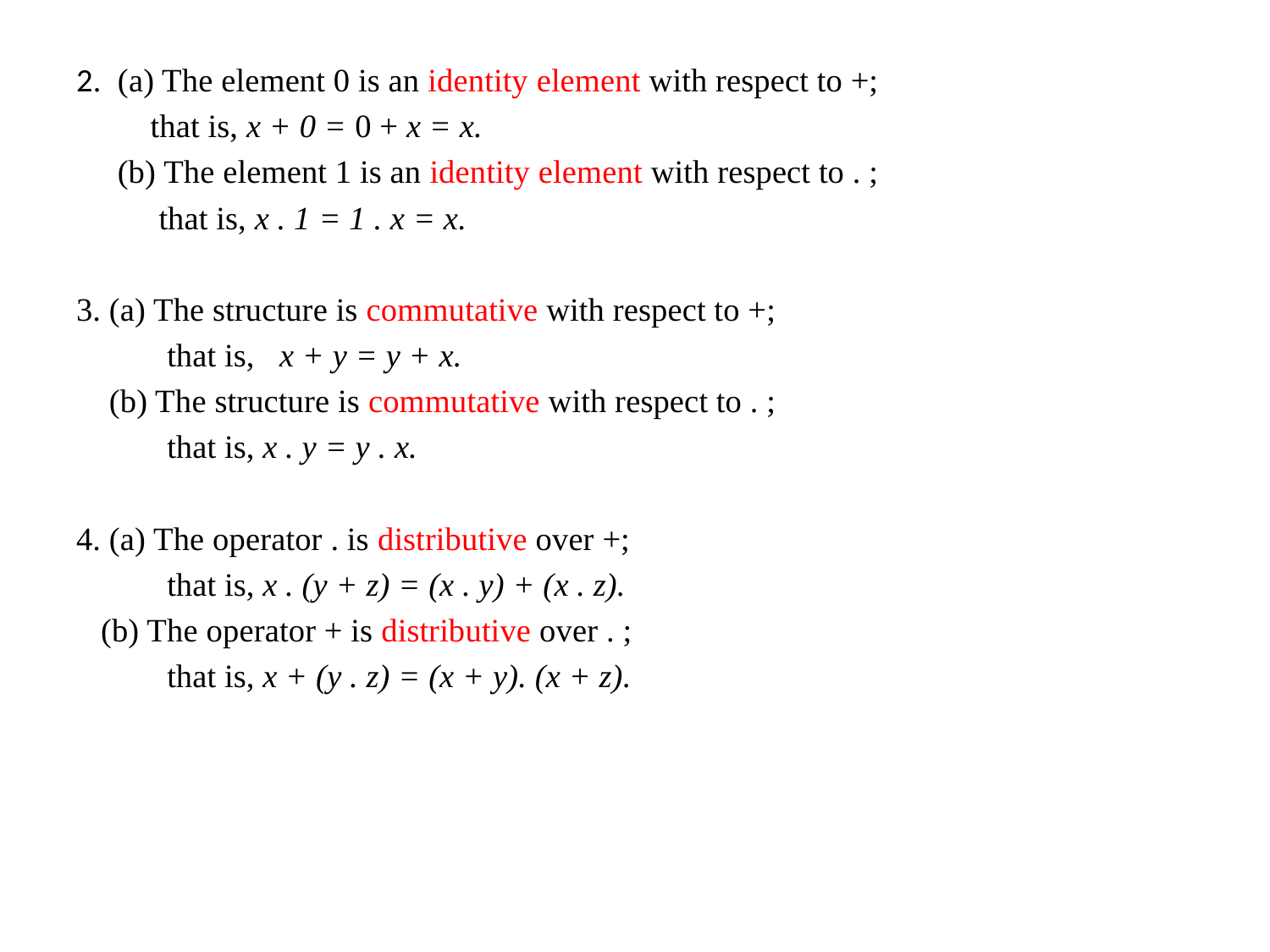

2.  (a) The element 0 is an identity element with respect to +;
         that is, x + 0 = 0 + x = x.
     (b) The element 1 is an identity element with respect to . ;
          that is, x . 1 = 1 . x = x.

3. (a) The structure is commutative with respect to +;
           that is,   x + y = y + x.
    (b) The structure is commutative with respect to . ;
           that is, x . y = y . x.

4. (a) The operator . is distributive over +;
           that is, x . (y + z) = (x . y) + (x . z).
   (b) The operator + is distributive over . ;
           that is, x + (y . z) = (x + y). (x + z).